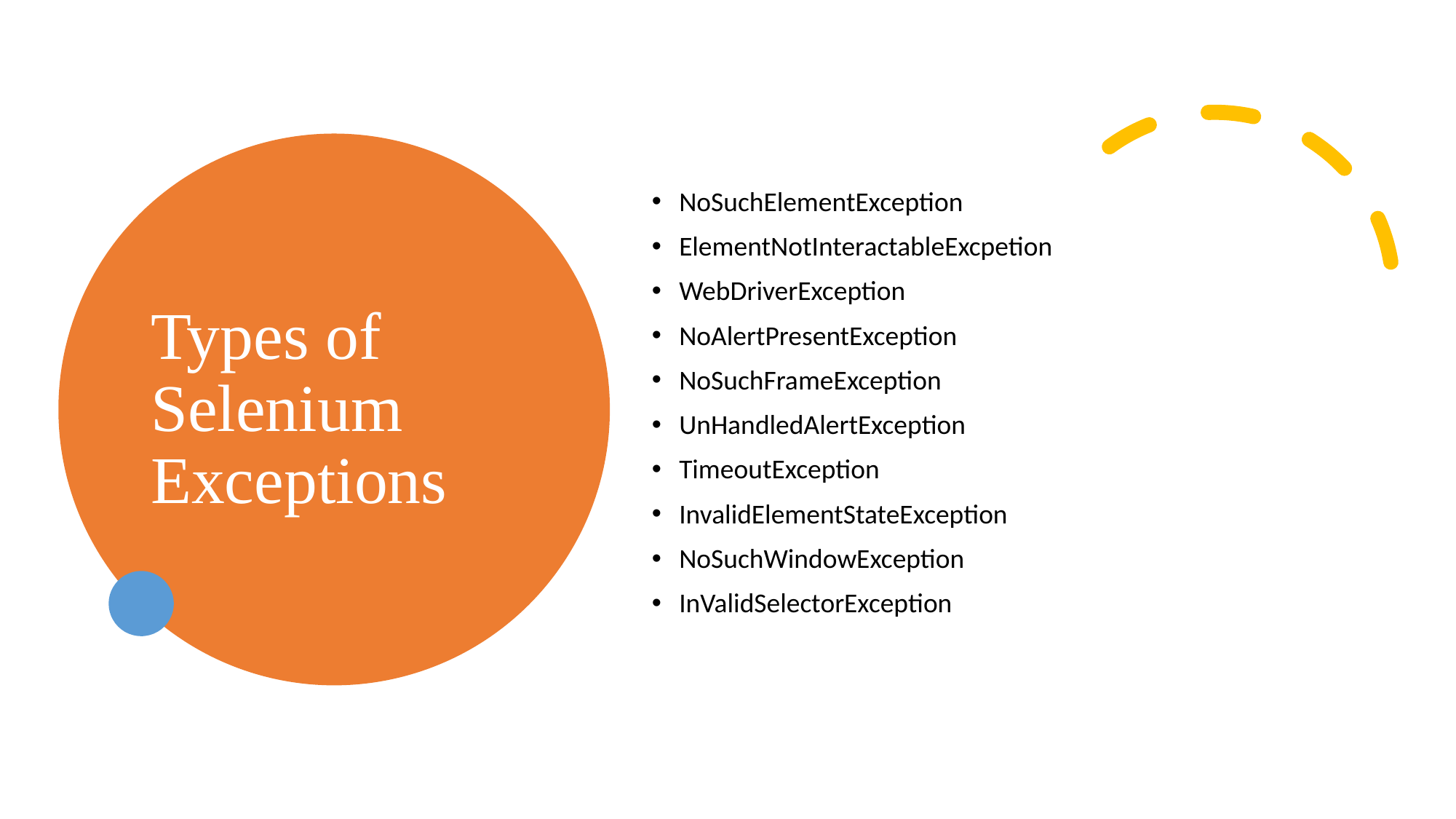

# Types of Selenium Exceptions
NoSuchElementException
ElementNotInteractableExcpetion
WebDriverException
NoAlertPresentException
NoSuchFrameException
UnHandledAlertException
TimeoutException
InvalidElementStateException
NoSuchWindowException
InValidSelectorException